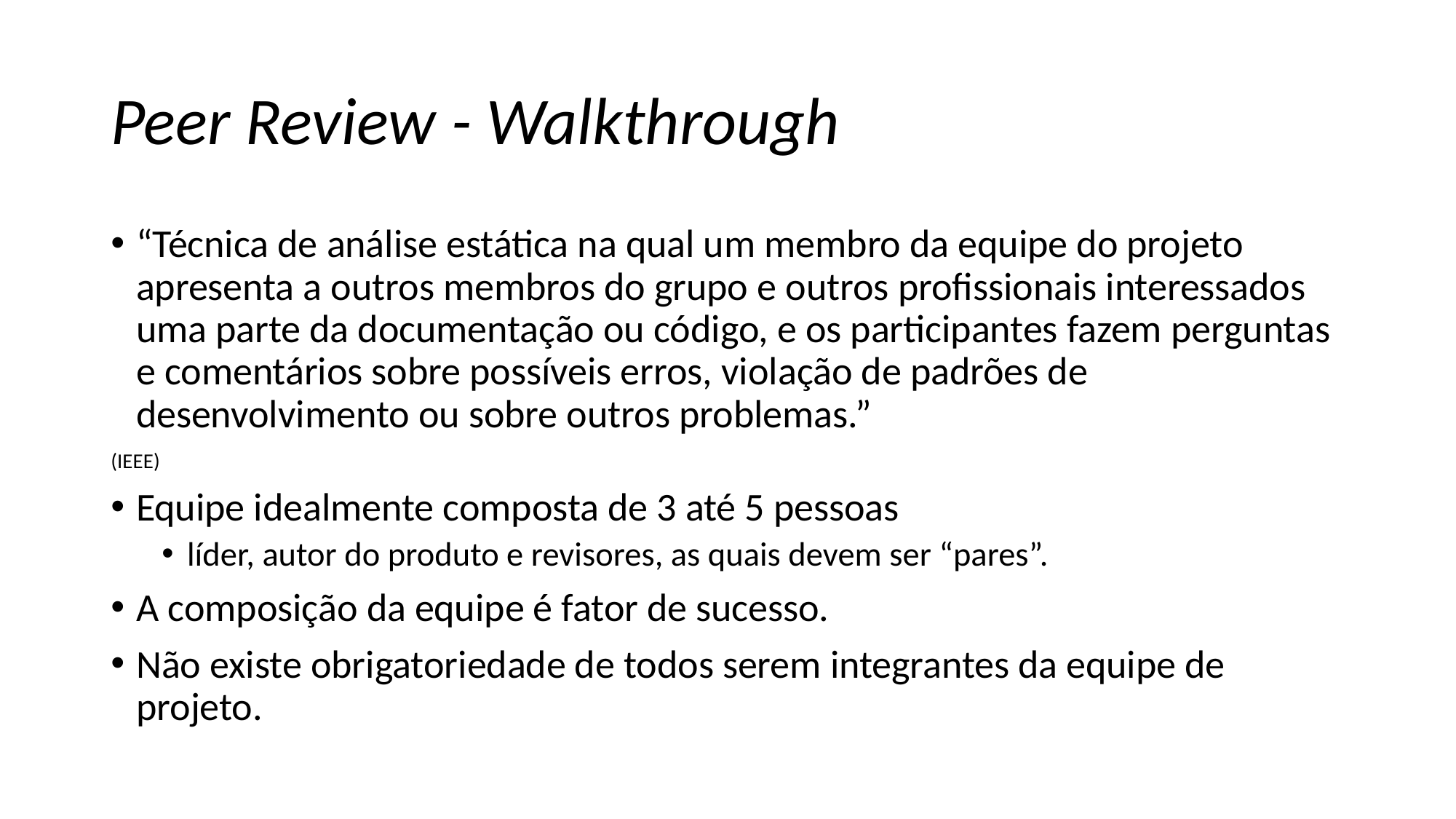

# Peer Review - Walkthrough
“Técnica de análise estática na qual um membro da equipe do projeto apresenta a outros membros do grupo e outros profissionais interessados uma parte da documentação ou código, e os participantes fazem perguntas e comentários sobre possíveis erros, violação de padrões de desenvolvimento ou sobre outros problemas.”
(IEEE)
Equipe idealmente composta de 3 até 5 pessoas
líder, autor do produto e revisores, as quais devem ser “pares”.
A composição da equipe é fator de sucesso.
Não existe obrigatoriedade de todos serem integrantes da equipe de projeto.